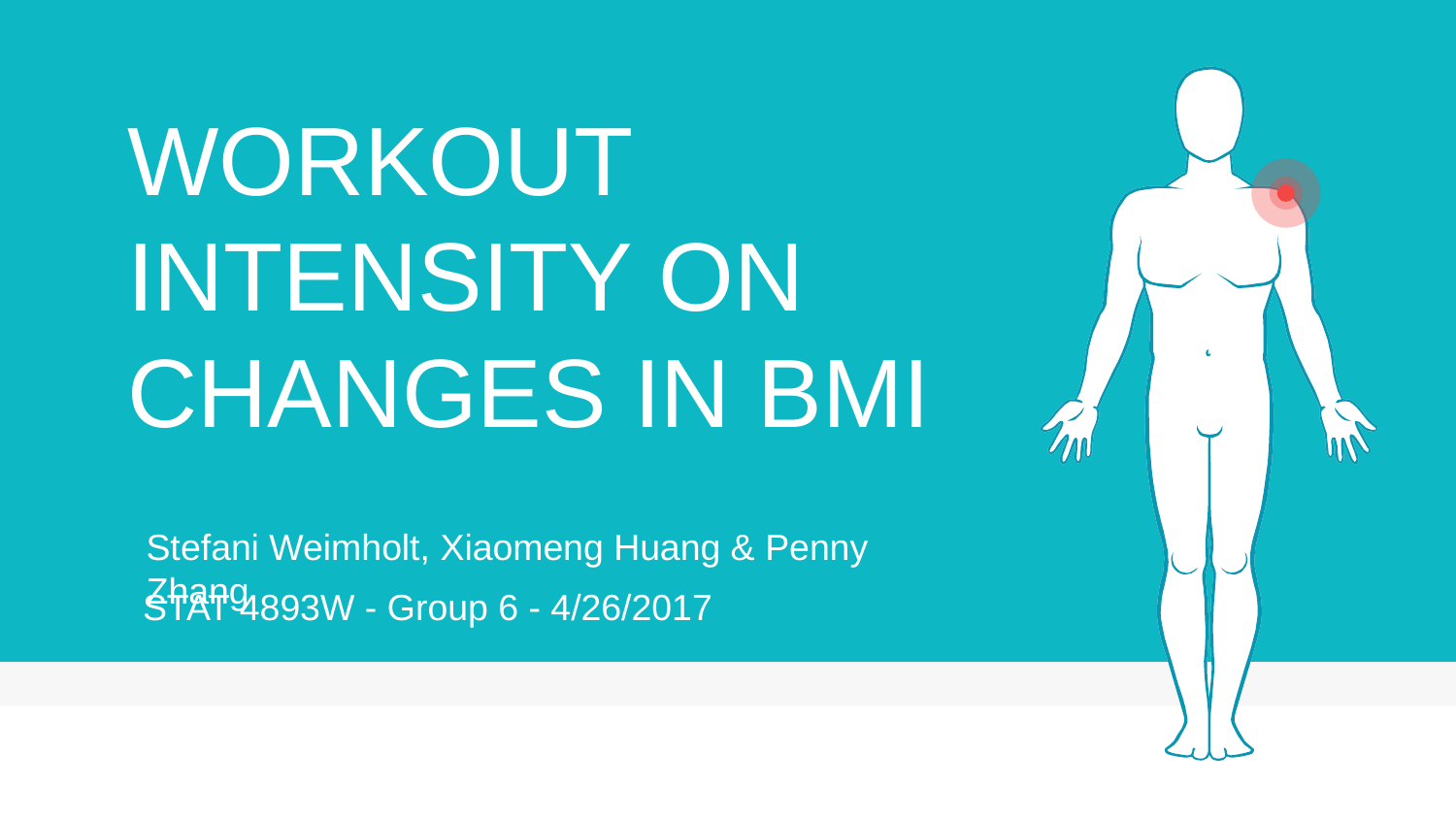

# WORKOUT INTENSITY ON CHANGES IN BMI
Stefani Weimholt, Xiaomeng Huang & Penny Zhang

STAT 4893W - Group 6 - 4/26/2017